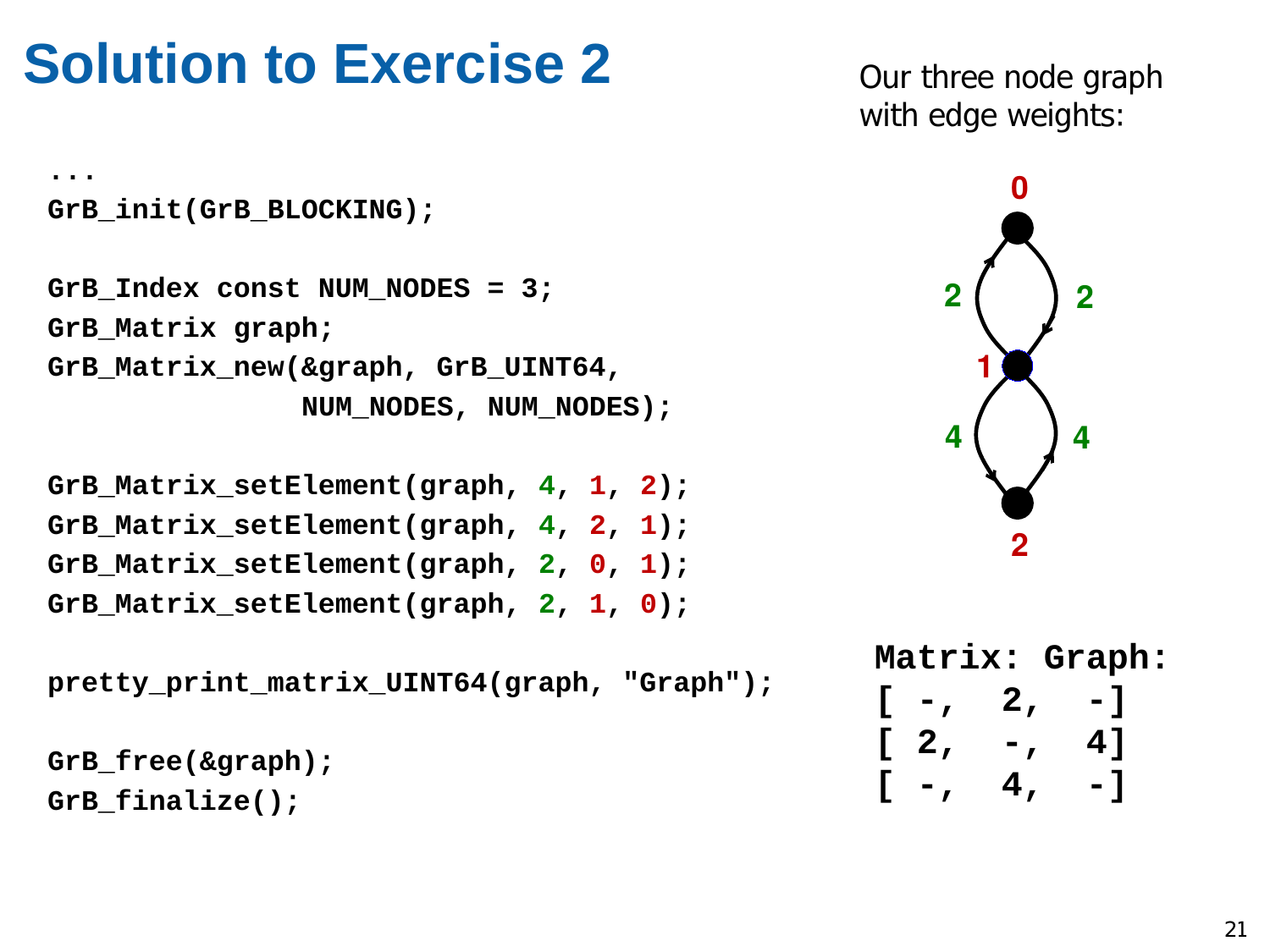

# Solution to Exercise 2
Our three node graph with edge weights:
...
GrB_init(GrB_BLOCKING);

GrB_Index const NUM_NODES = 3;
GrB_Matrix graph;
GrB_Matrix_new(&graph, GrB_UINT64,
               NUM_NODES, NUM_NODES);

GrB_Matrix_setElement(graph, 4, 1, 2);
GrB_Matrix_setElement(graph, 4, 2, 1);
GrB_Matrix_setElement(graph, 2, 0, 1);
GrB_Matrix_setElement(graph, 2, 1, 0);

pretty_print_matrix_UINT64(graph, "Graph");

GrB_free(&graph);
GrB_finalize();
0

2
2
1

4
4

2

Matrix: Graph:
[ -,  2,  -]
[ 2,  -,  4]
[ -,  4,  -]
21